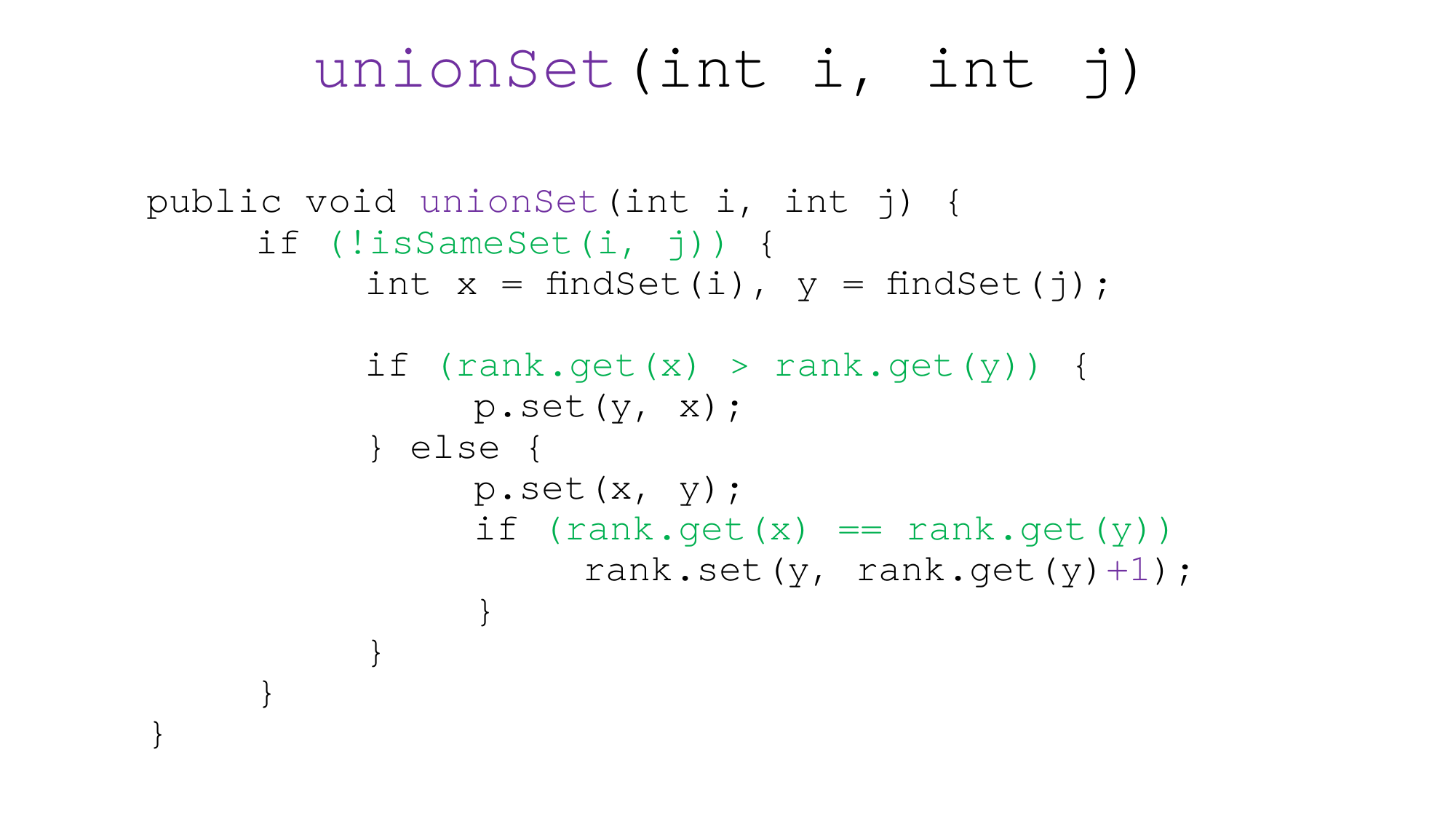

unionSet(int i, int j)
# public void unionSet(int i, int j) { if (!isSameSet(i, j)) { int x = findSet(i), y = findSet(j); if (rank.get(x) > rank.get(y)) { p.set(y, x); } else { p.set(x, y); if (rank.get(x) == rank.get(y))						rank.set(y, rank.get(y)+1); } } } }